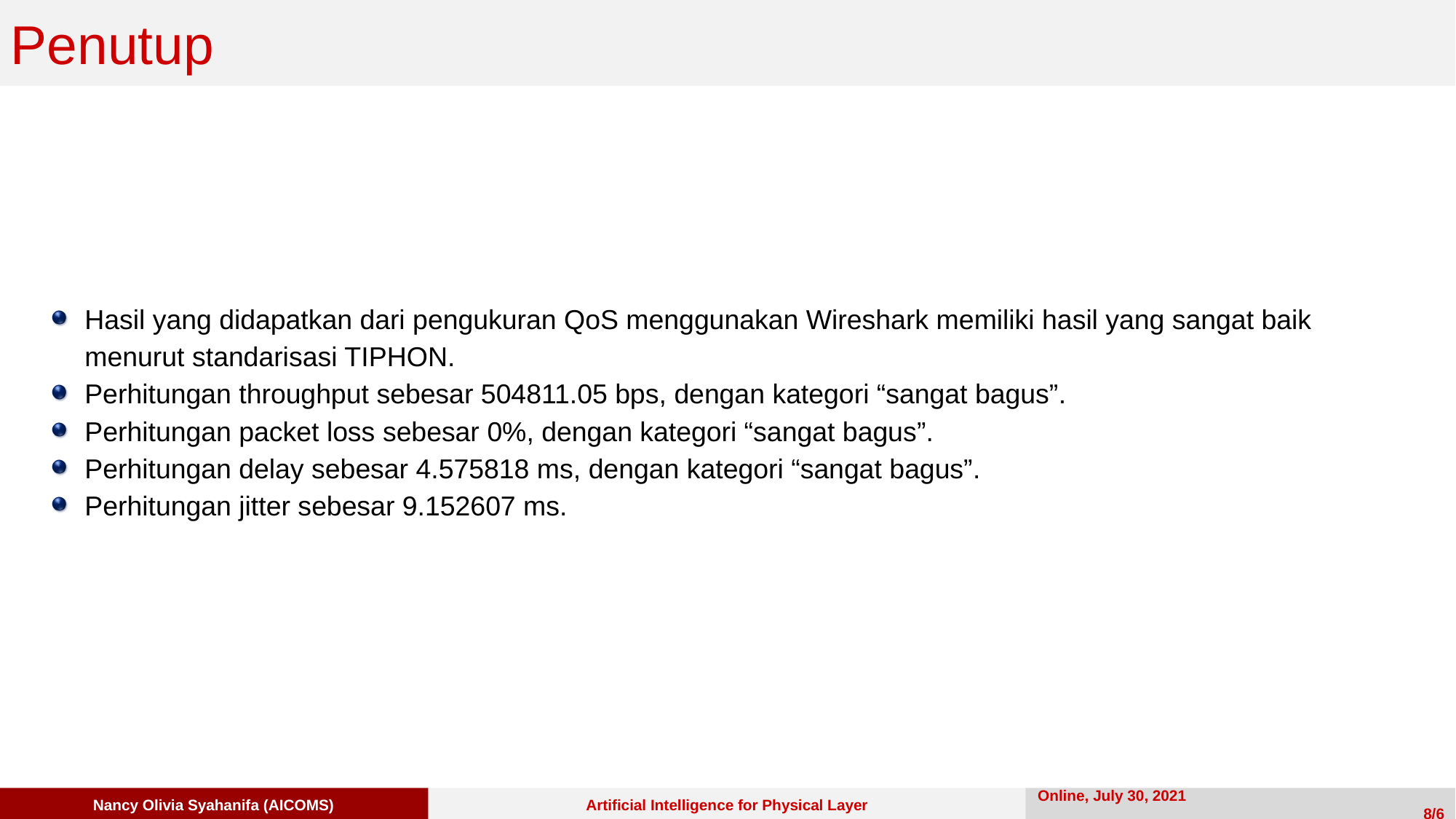

Penutup
Hasil yang didapatkan dari pengukuran QoS menggunakan Wireshark memiliki hasil yang sangat baik menurut standarisasi TIPHON.
Perhitungan throughput sebesar 504811.05 bps, dengan kategori “sangat bagus”.
Perhitungan packet loss sebesar 0%, dengan kategori “sangat bagus”.
Perhitungan delay sebesar 4.575818 ms, dengan kategori “sangat bagus”.
Perhitungan jitter sebesar 9.152607 ms.
Artificial Intelligence for Physical Layer
Online, July 30, 2021                   	                     8/6
Nancy Olivia Syahanifa (AICOMS)